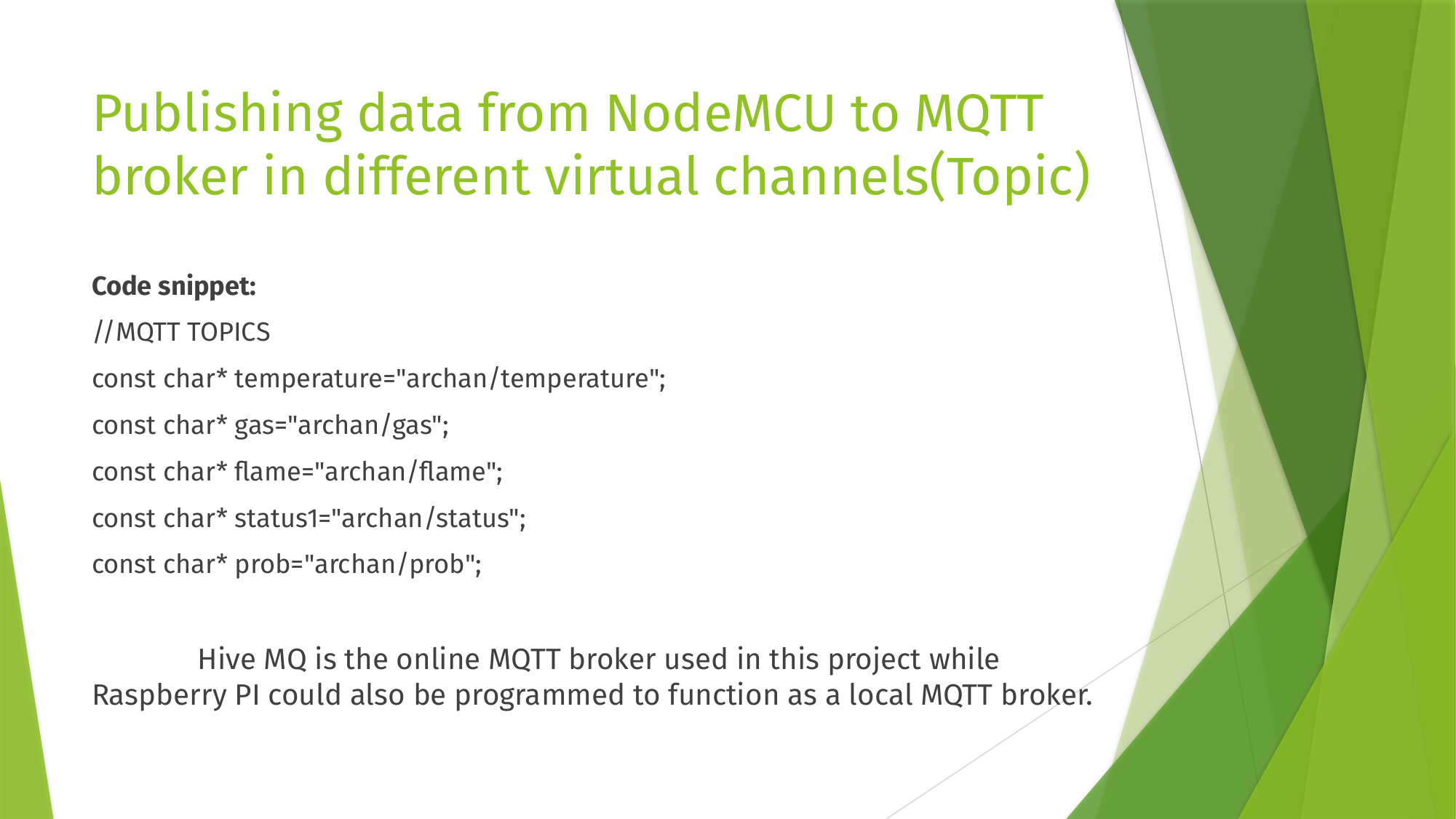

# Publishing data from NodeMCU to MQTT broker in different virtual channels(Topic)
Code snippet:
//MQTT TOPICS
const char* temperature="archan/temperature";
const char* gas="archan/gas";
const char* flame="archan/flame";
const char* status1="archan/status";
const char* prob="archan/prob";

	Hive MQ is the online MQTT broker used in this project while Raspberry PI could also be programmed to function as a local MQTT broker.